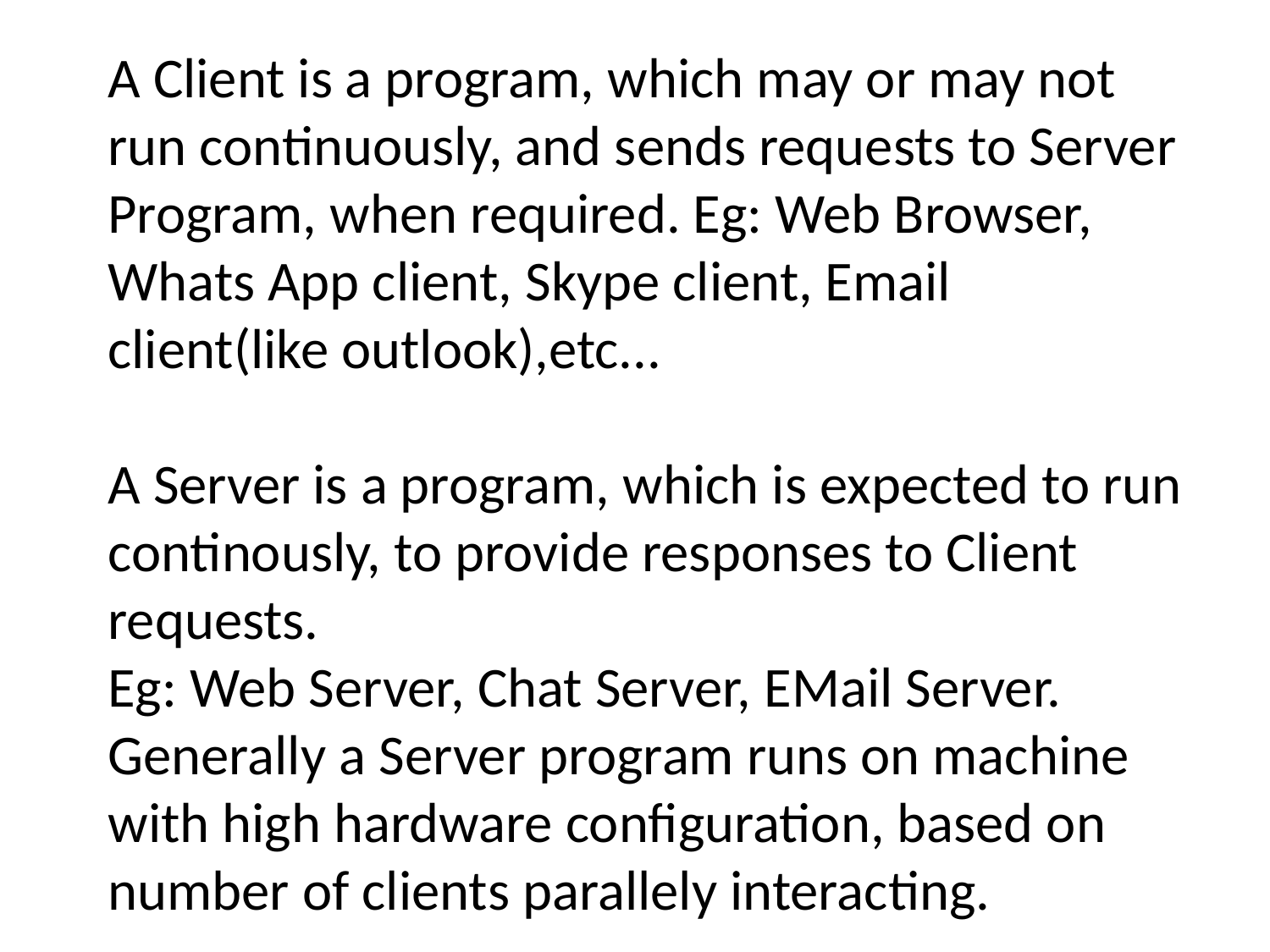

# A Client is a program, which may or may not run continuously, and sends requests to Server Program, when required. Eg: Web Browser, Whats App client, Skype client, Email client(like outlook),etc... A Server is a program, which is expected to run continously, to provide responses to Client requests. Eg: Web Server, Chat Server, EMail Server. Generally a Server program runs on machine with high hardware configuration, based on number of clients parallely interacting.